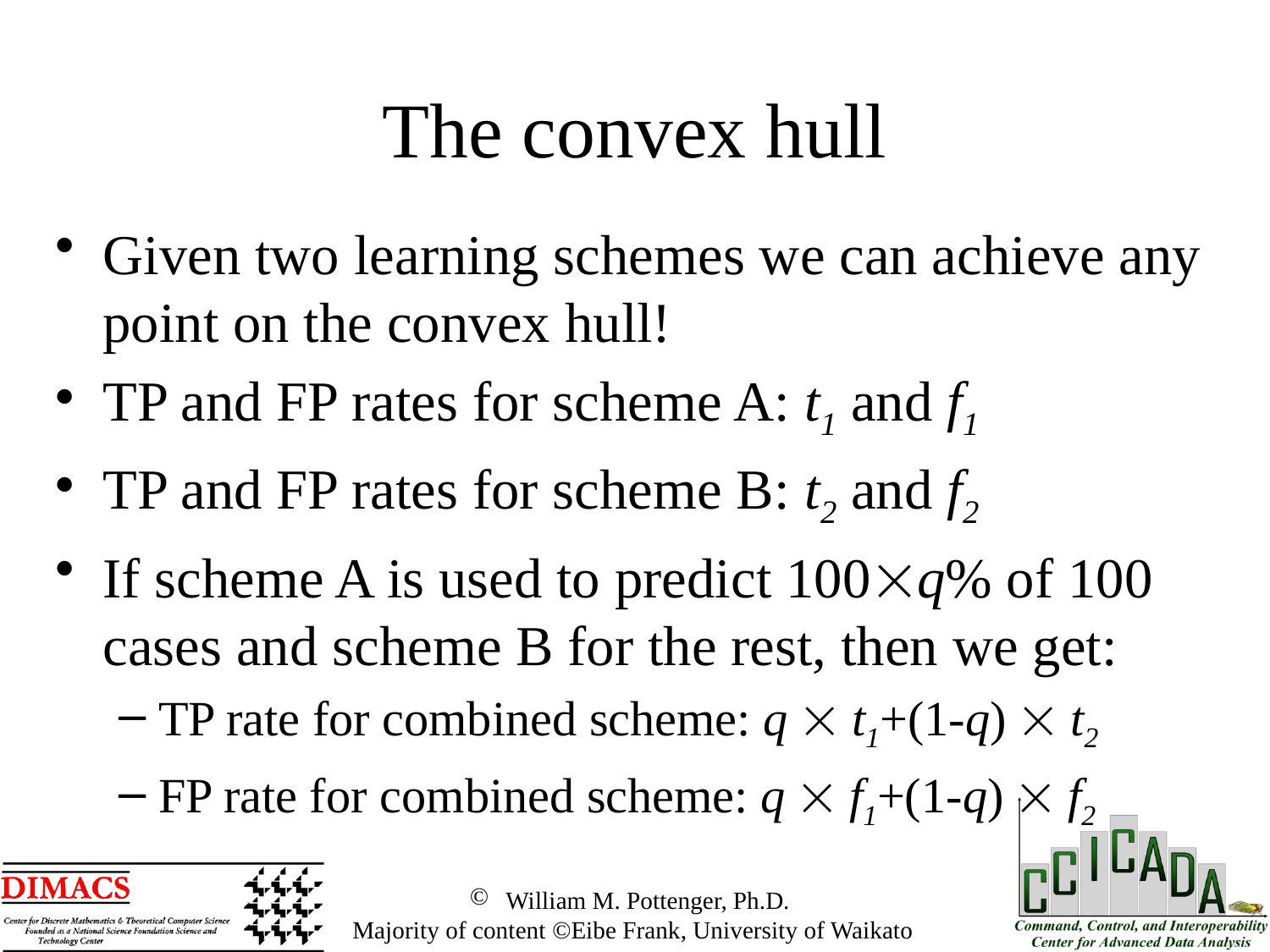

The convex hull
Given two learning schemes we can achieve any point on the convex hull!
TP and FP rates for scheme A: t1 and f1
TP and FP rates for scheme B: t2 and f2
If scheme A is used to predict 100×q% of 100 cases and scheme B for the rest, then we get:
TP rate for combined scheme: q × t1+(1-q) × t2
FP rate for combined scheme: q × f1+(1-q) × f2
 William M. Pottenger, Ph.D.
 Majority of content ©Eibe Frank, University of Waikato